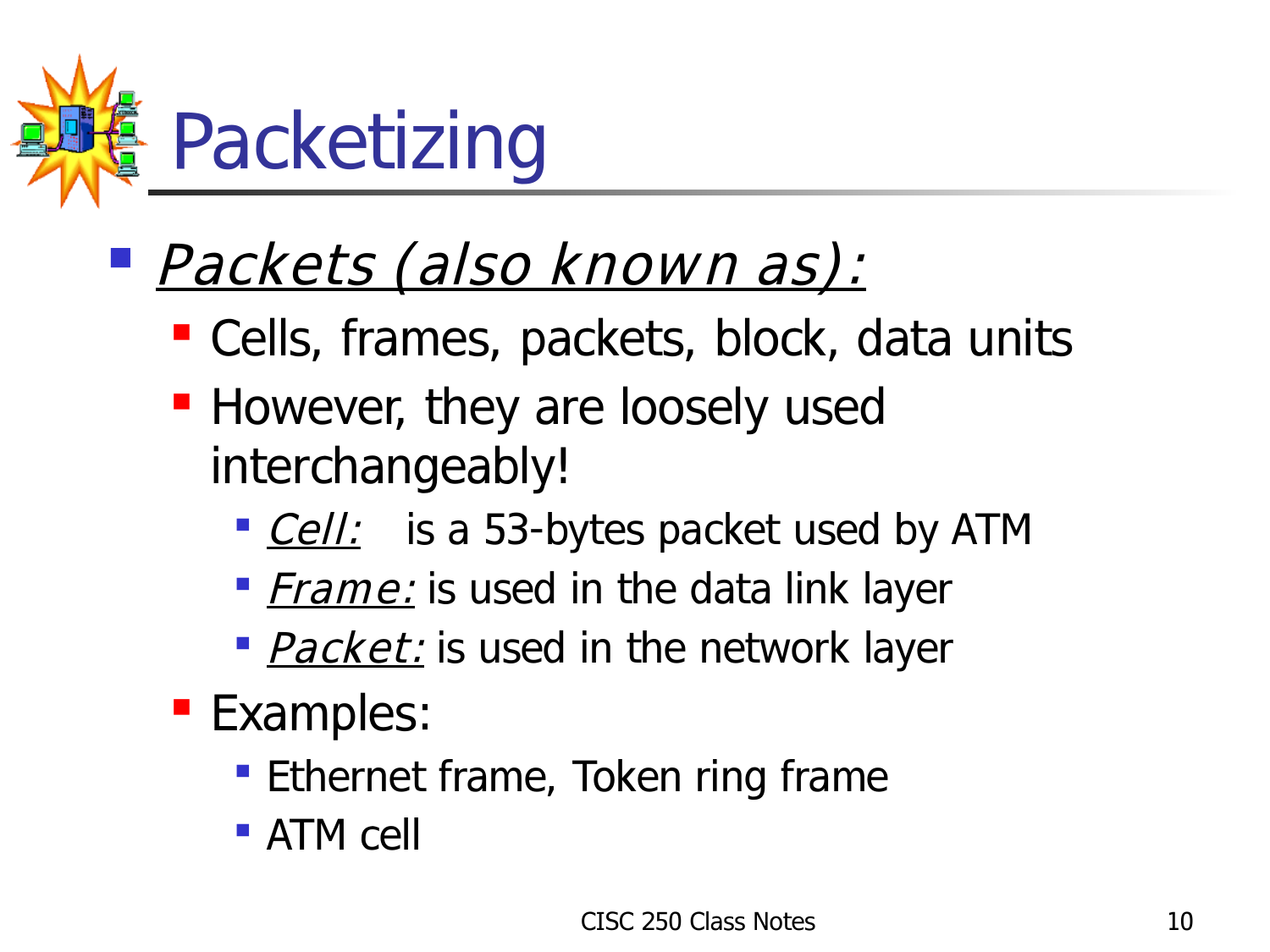

# Packetizing
Packets (also known as):
Cells, frames, packets, block, data units
However, they are loosely used interchangeably!
Cell:	 is a 53-bytes packet used by ATM
Frame: is used in the data link layer
Packet: is used in the network layer
Examples:
Ethernet frame, Token ring frame
ATM cell

CISC 250 Class Notes
10